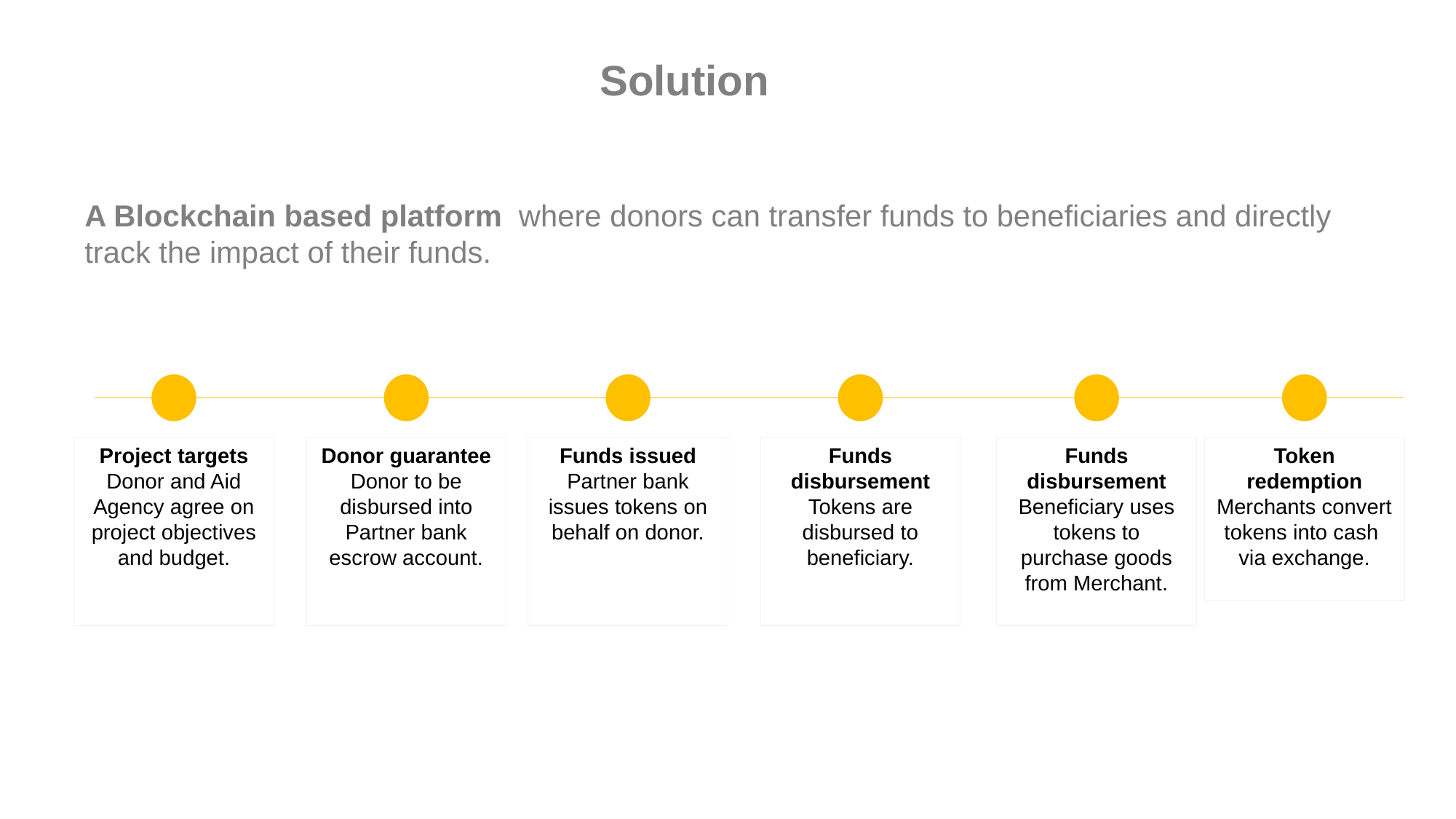

Solution
A Blockchain based platform  where donors can transfer funds to beneficiaries and directly track the impact of their funds.

Project targets
Donor and Aid Agency agree on project objectives and budget.

Donor guarantee
Donor to be disbursed into Partner bank escrow account.

Funds issued
Partner bank issues tokens on behalf on donor.

Funds disbursement
Tokens are disbursed to beneficiary.

Funds disbursement
Beneficiary uses tokens to purchase goods from Merchant.

Token redemption
Merchants convert tokens into cash  via exchange.